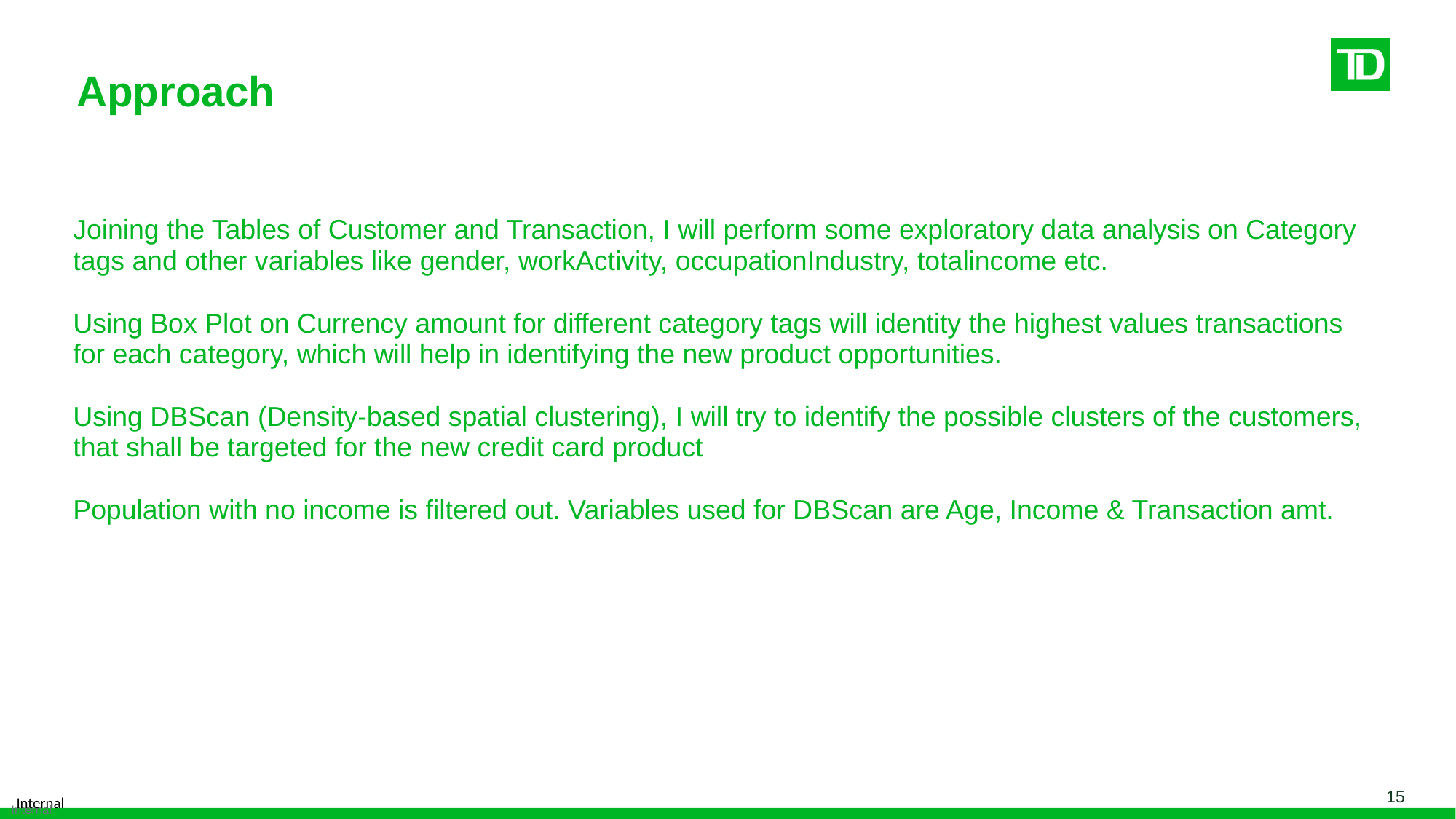

# Approach
Joining the Tables of Customer and Transaction, I will perform some exploratory data analysis on Category tags and other variables like gender, workActivity, occupationIndustry, totalincome etc.

Using Box Plot on Currency amount for different category tags will identity the highest values transactions for each category, which will help in identifying the new product opportunities.

Using DBScan (Density-based spatial clustering), I will try to identify the possible clusters of the customers, that shall be targeted for the new credit card product

Population with no income is filtered out. Variables used for DBScan are Age, Income & Transaction amt.
15